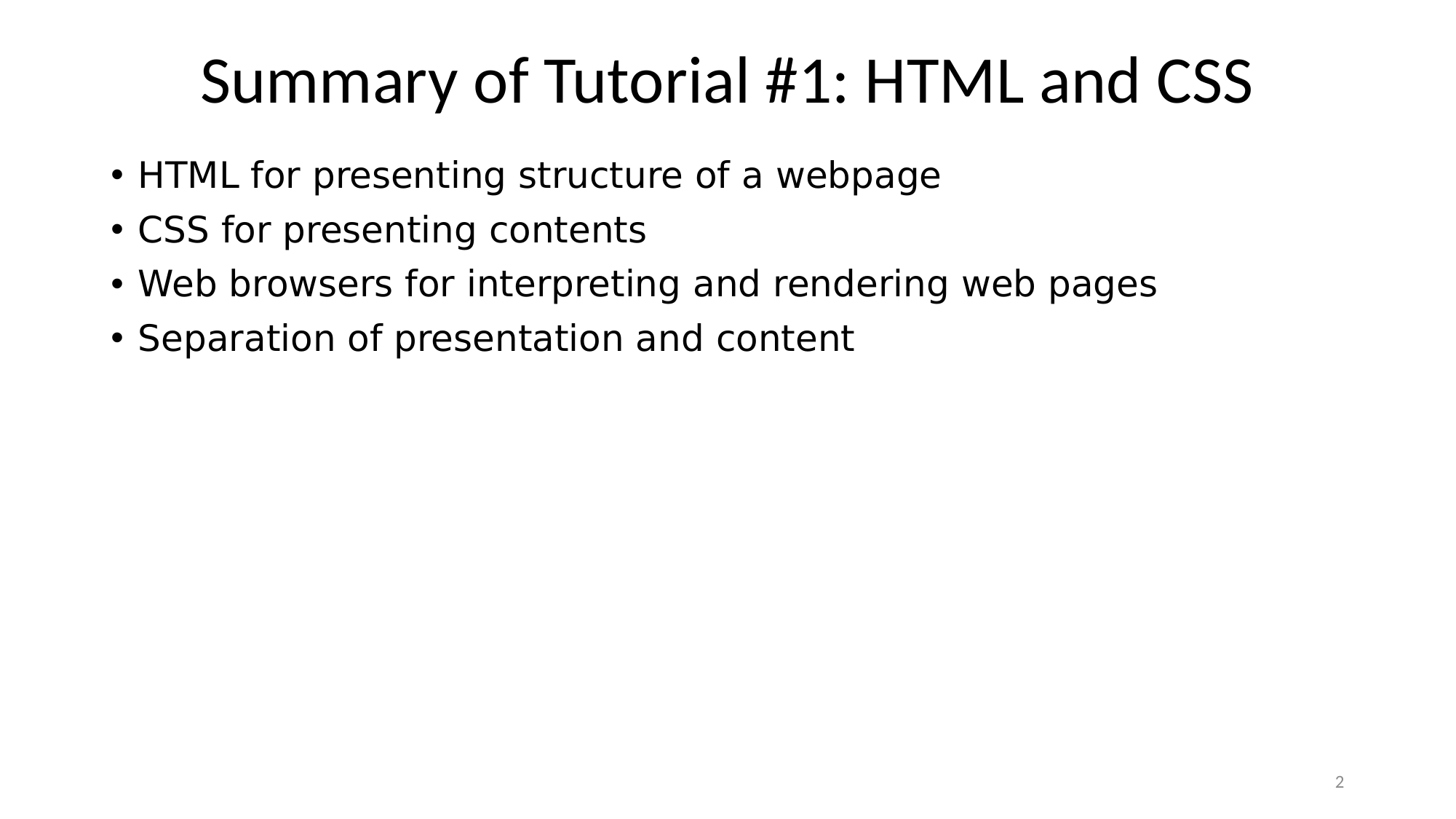

# Summary of Tutorial #1: HTML and CSS
HTML for presenting structure of a webpage
CSS for presenting contents
Web browsers for interpreting and rendering web pages
Separation of presentation and content

2